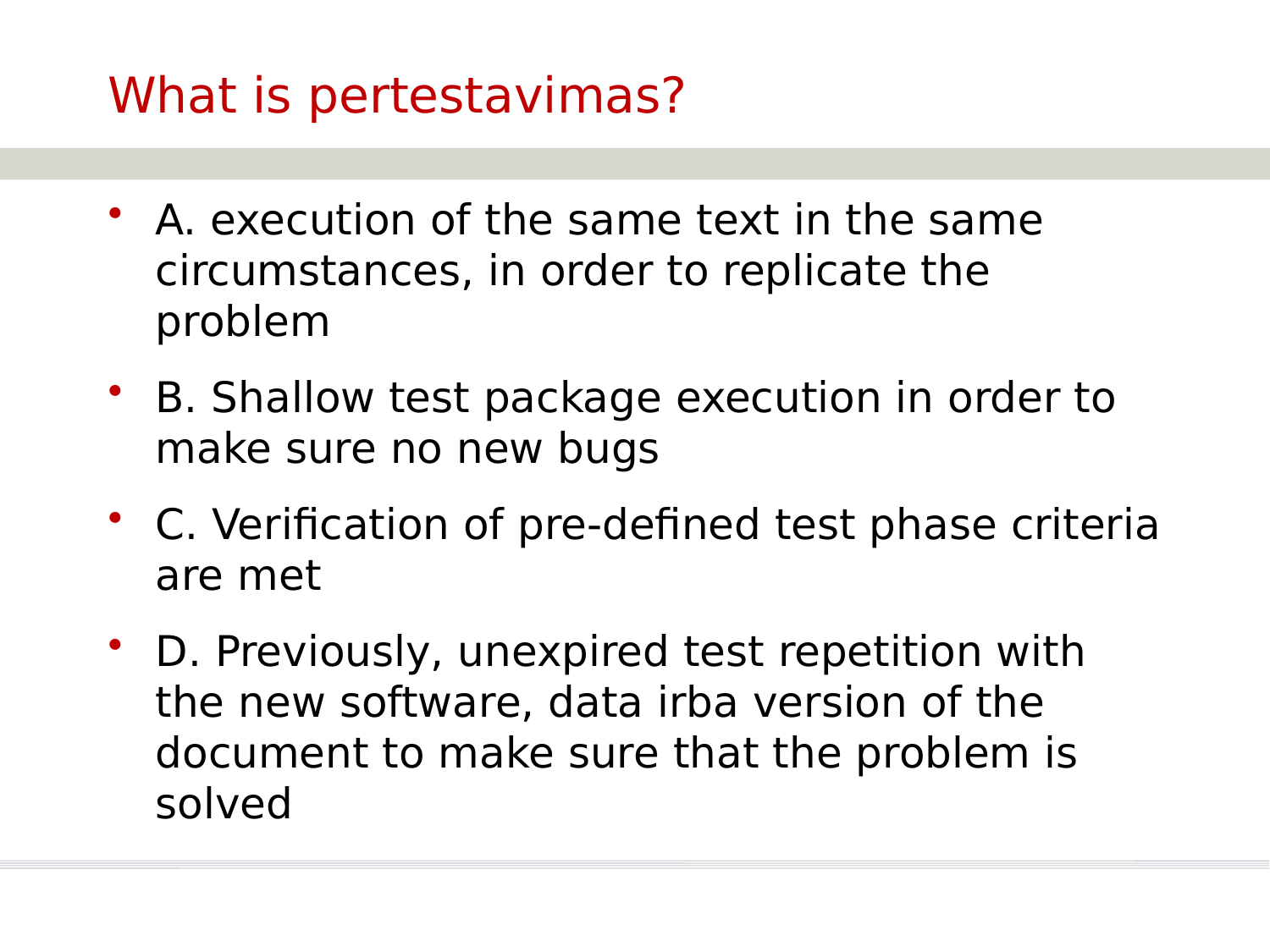

# What is pertestavimas?
A. execution of the same text in the same circumstances, in order to replicate the problem
B. Shallow test package execution in order to make sure no new bugs
C. Verification of pre-defined test phase criteria are met
D. Previously, unexpired test repetition with the new software, data irba version of the document to make sure that the problem is solved